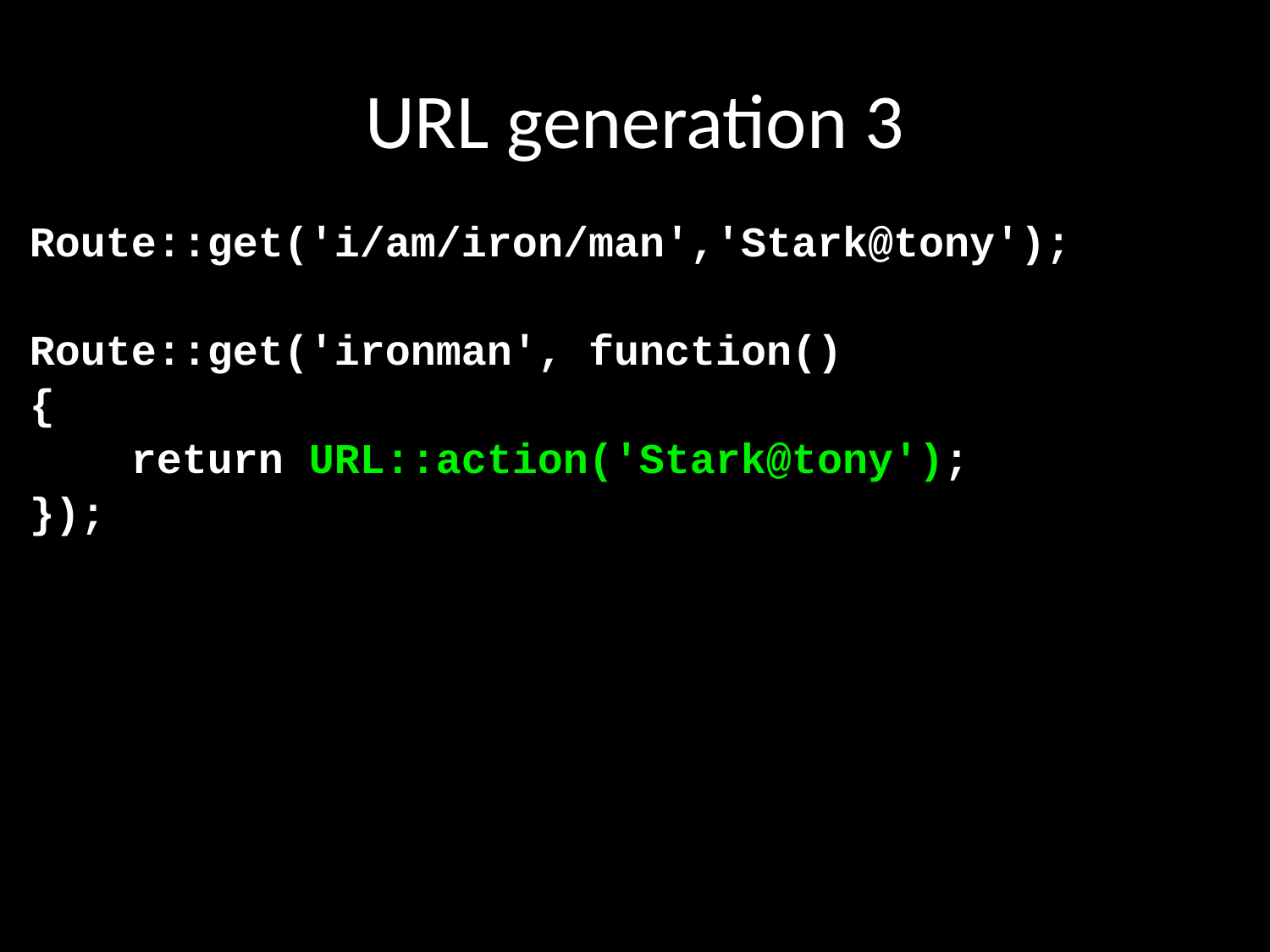

# URL generation 3
Route::get('i/am/iron/man','Stark@tony');

Route::get('ironman', function()
{
    return URL::action('Stark@tony');
});